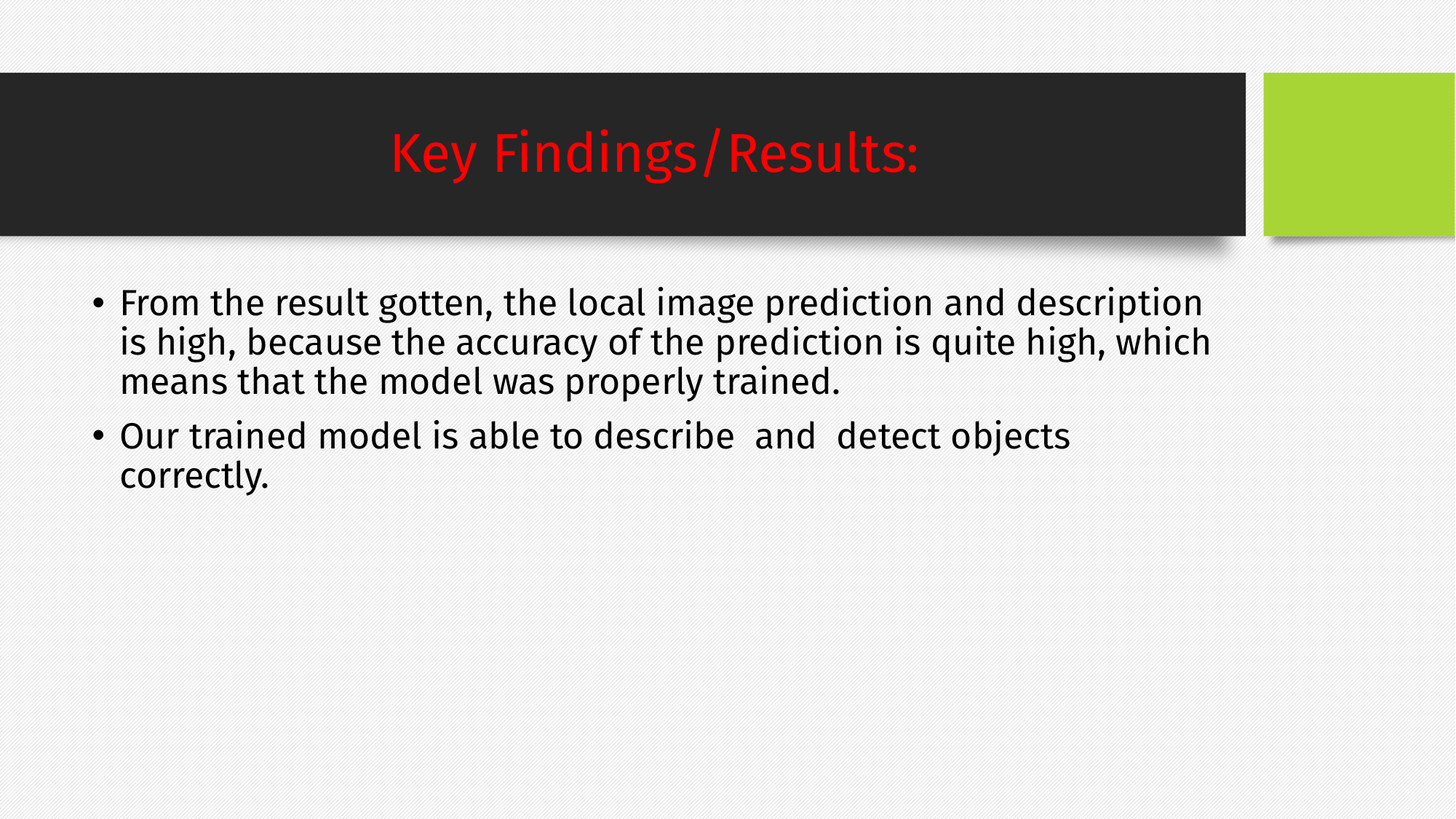

# Key Findings/Results:
From the result gotten, the local image prediction and description is high, because the accuracy of the prediction is quite high, which means that the model was properly trained.
Our trained model is able to describe  and  detect objects correctly.